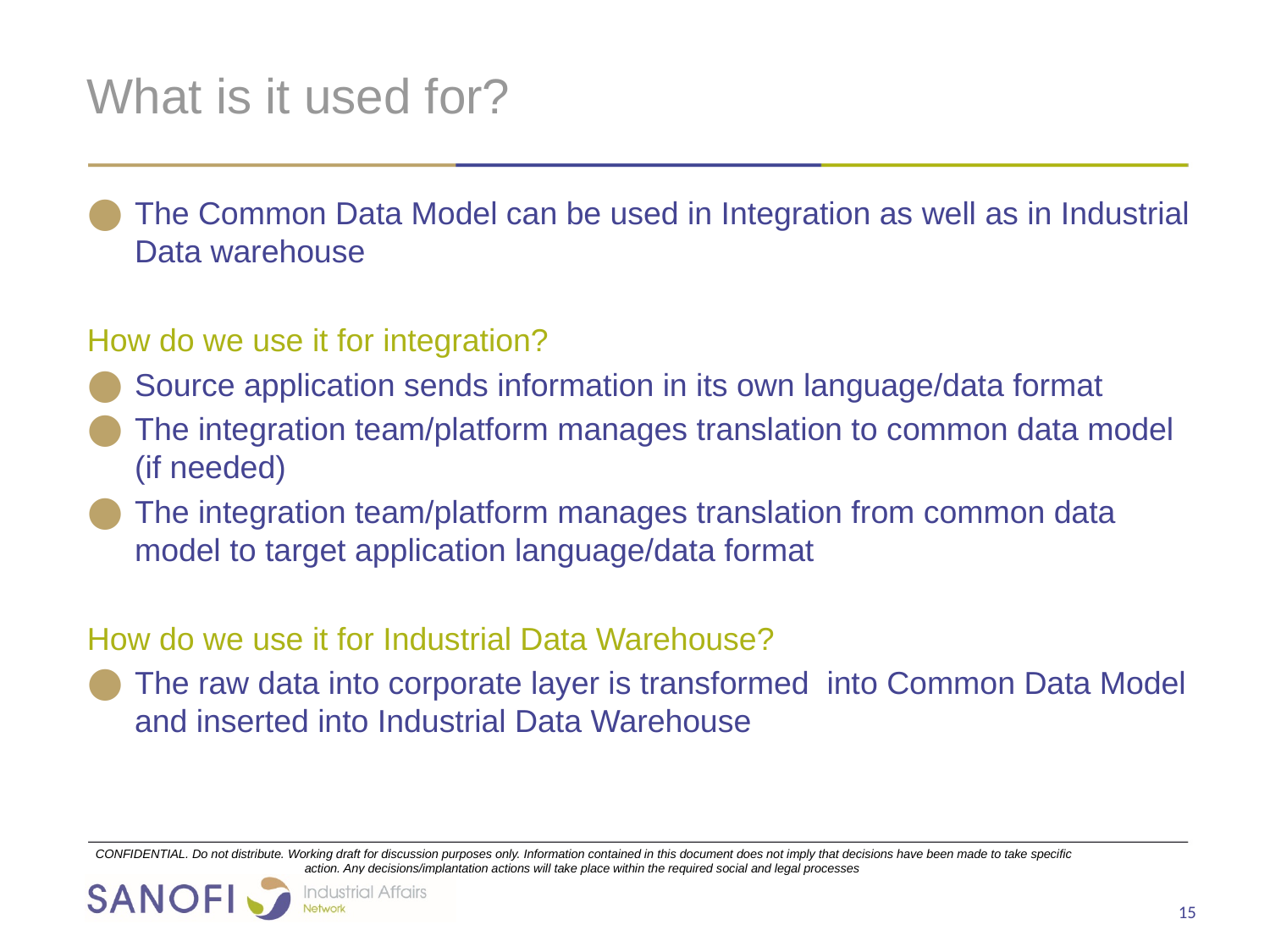

# What is it used for?
The Common Data Model can be used in Integration as well as in Industrial Data warehouse

How do we use it for integration?
Source application sends information in its own language/data format
The integration team/platform manages translation to common data model (if needed)
The integration team/platform manages translation from common data model to target application language/data format

How do we use it for Industrial Data Warehouse?
The raw data into corporate layer is transformed  into Common Data Model and inserted into Industrial Data Warehouse